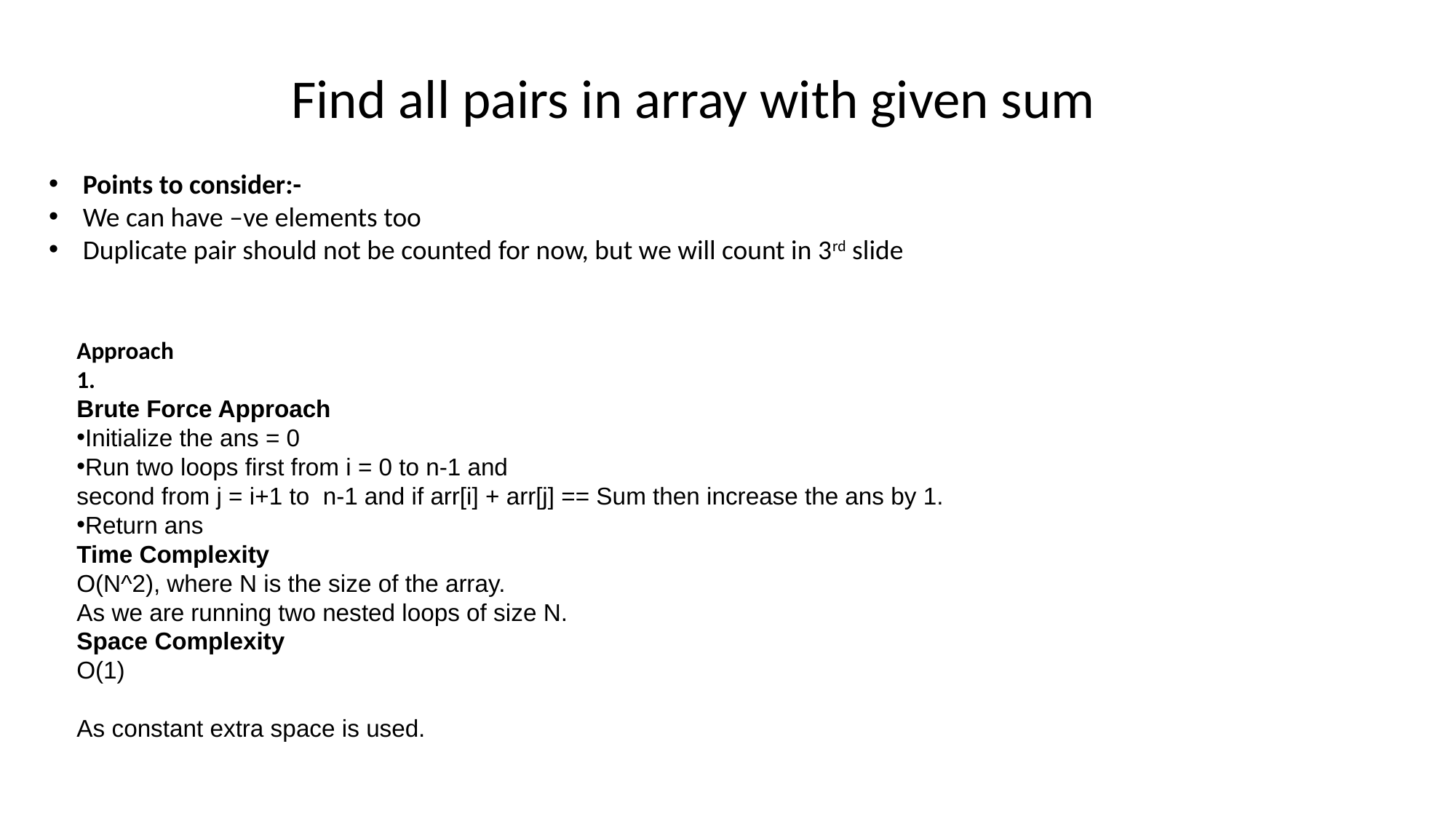

# Find all pairs in array with given sum
Points to consider:-
We can have –ve elements too
Duplicate pair should not be counted for now, but we will count in 3rd slide
Approach
1.
Brute Force Approach
Initialize the ans = 0
Run two loops first from i = 0 to n-1 and
second from j = i+1 to  n-1 and if arr[i] + arr[j] == Sum then increase the ans by 1.
Return ans
Time Complexity
O(N^2), where N is the size of the array.
As we are running two nested loops of size N.
Space Complexity
O(1)

As constant extra space is used.